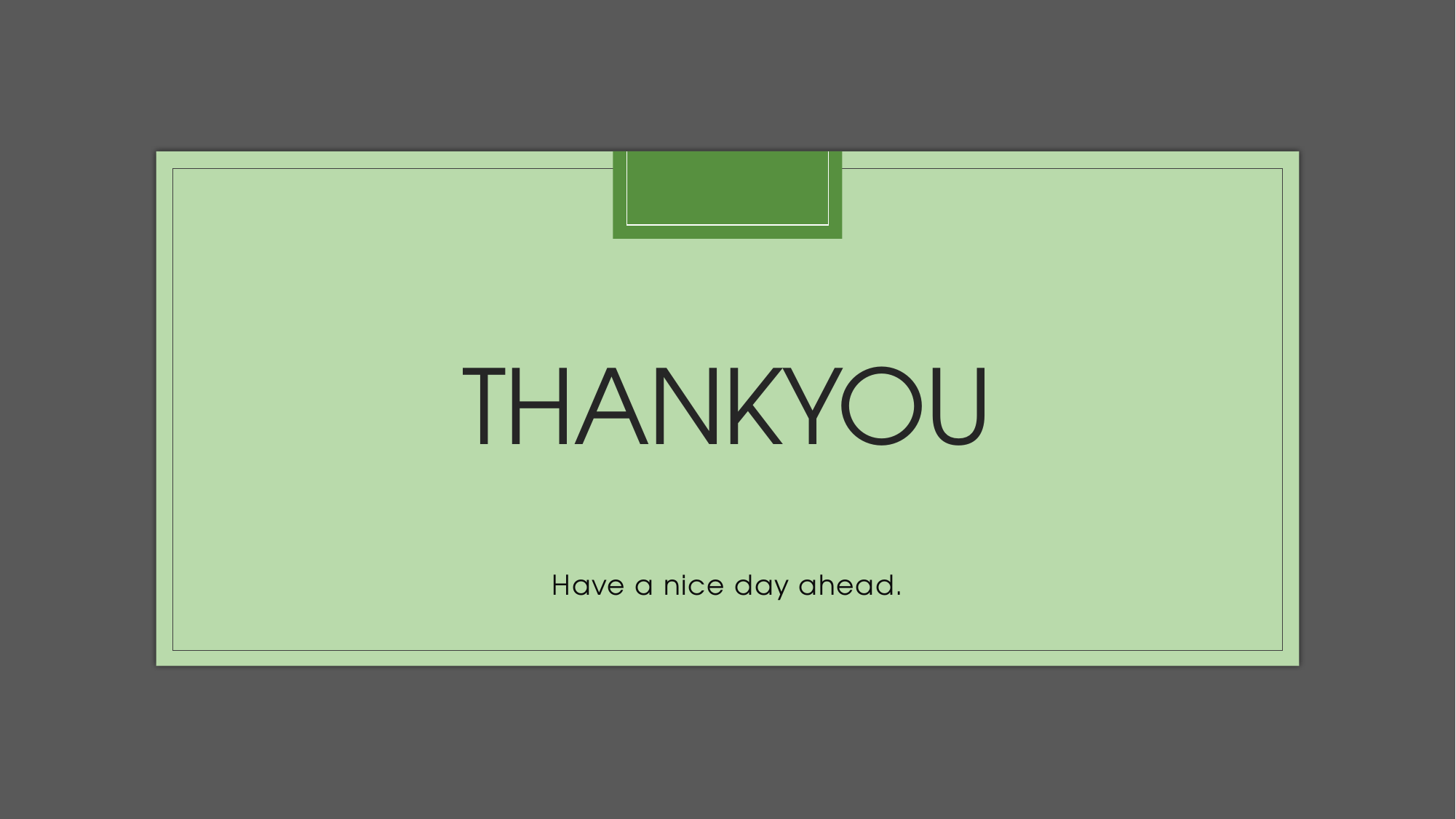

# thankyou
Have a nice day ahead.